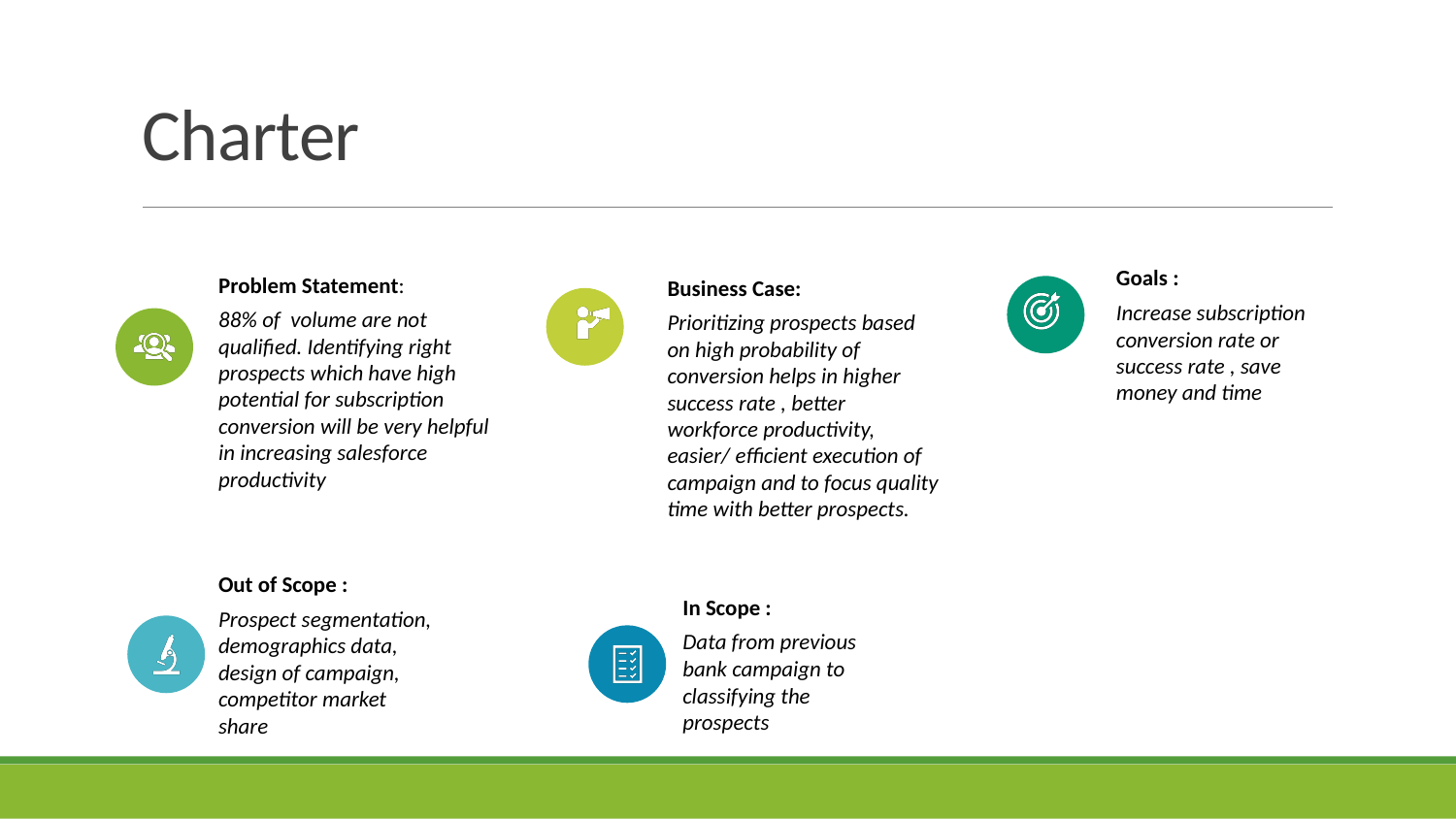

# Charter
Problem Statement:
88% of  volume are not qualified. Identifying right prospects which have high potential for subscription conversion will be very helpful in increasing salesforce productivity
Business Case:
Prioritizing prospects based on high probability of conversion helps in higher success rate , better  workforce productivity, easier/ efficient execution of campaign and to focus quality time with better prospects.
Goals :
Increase subscription conversion rate or success rate , save money and time
Out of Scope :
Prospect segmentation,  demographics data, design of campaign, competitor market share
In Scope :
Data from previous bank campaign to classifying the prospects